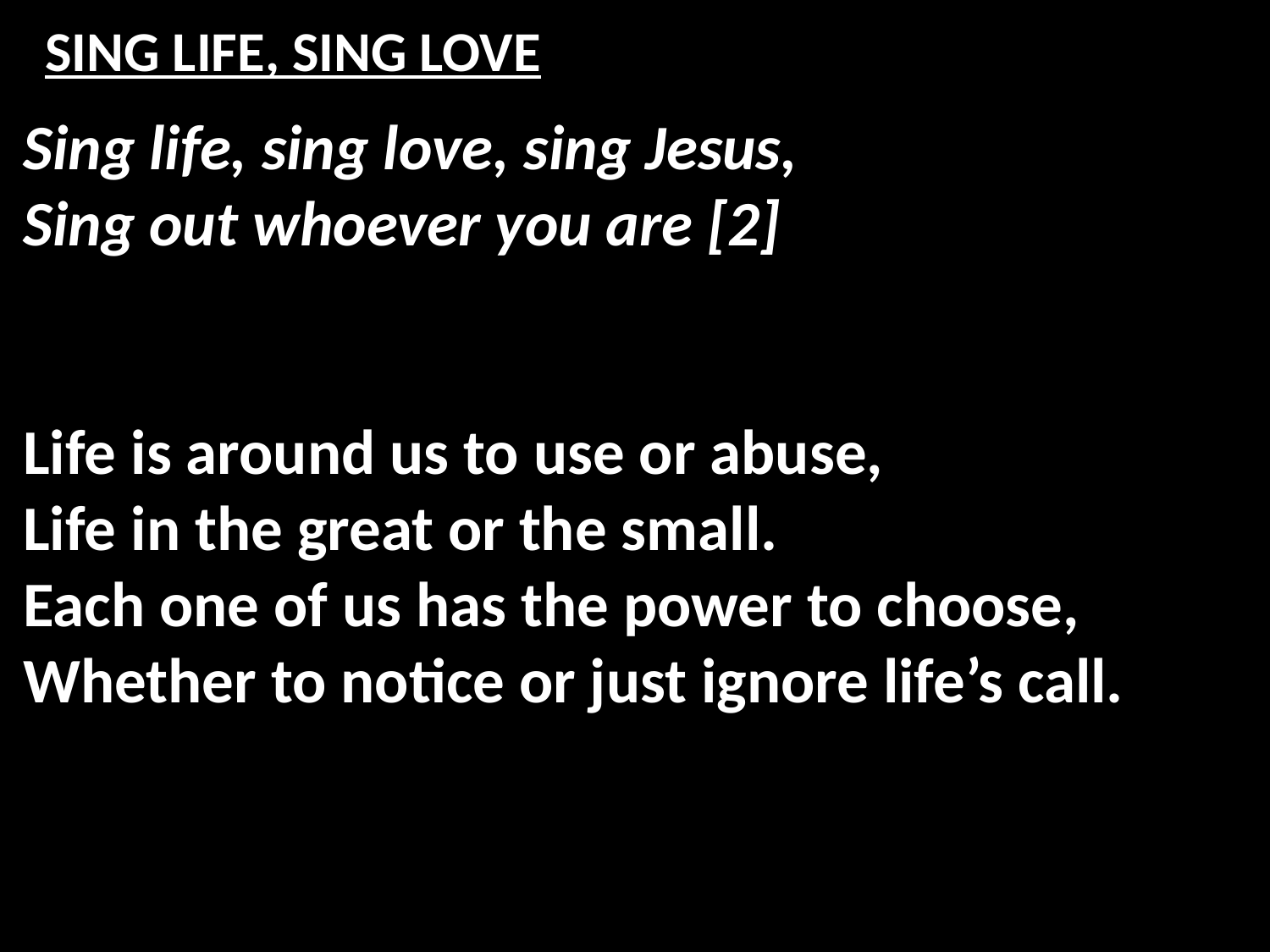

# SING LIFE, SING LOVE
Sing life, sing love, sing Jesus,
Sing out whoever you are [2]

Life is around us to use or abuse,
Life in the great or the small.
Each one of us has the power to choose,
Whether to notice or just ignore life’s call.